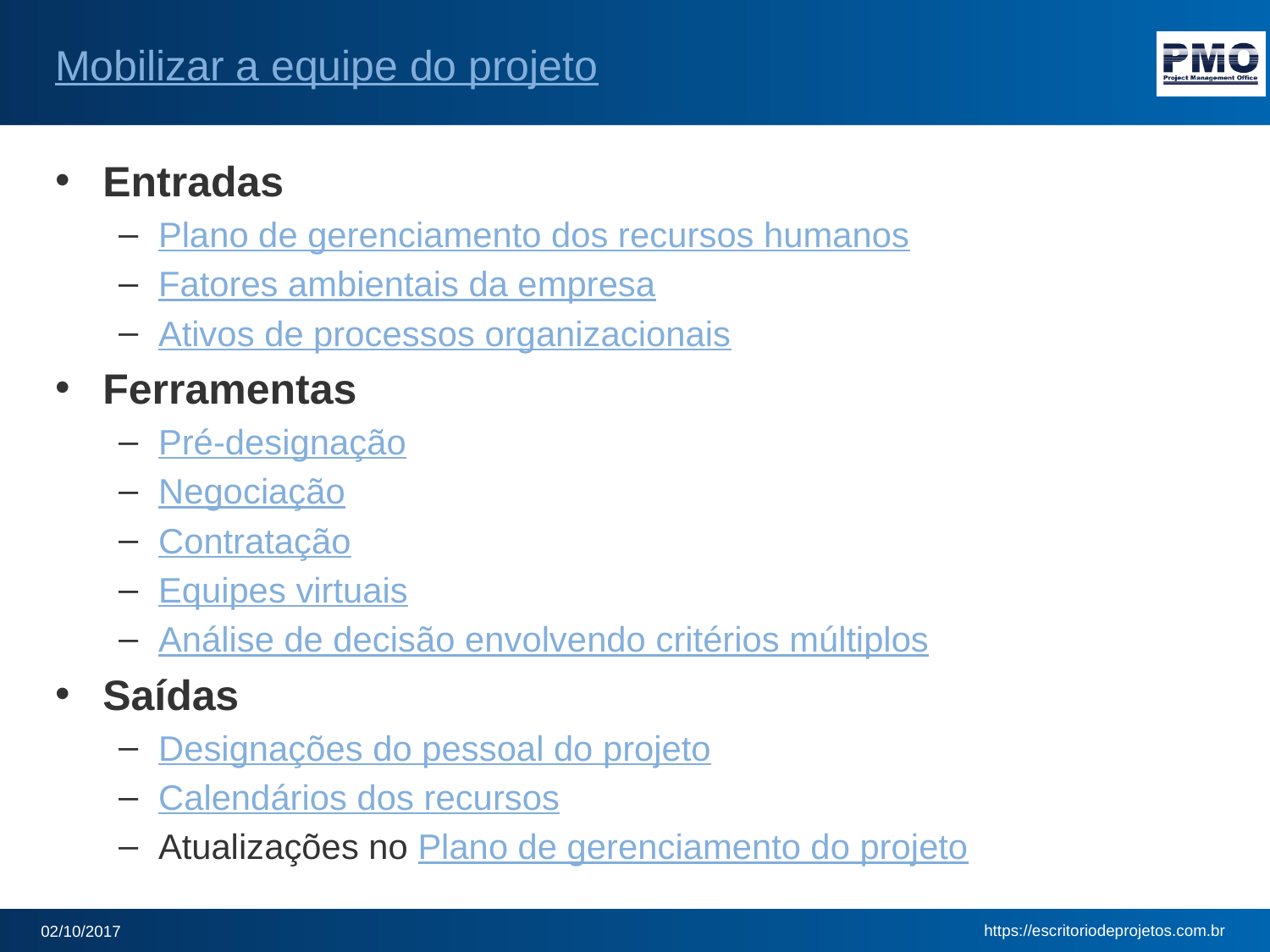

# Mobilizar a equipe do projeto
Entradas
Plano de gerenciamento dos recursos humanos
Fatores ambientais da empresa
Ativos de processos organizacionais
Ferramentas
Pré-designação
Negociação
Contratação
Equipes virtuais
Análise de decisão envolvendo critérios múltiplos
Saídas
Designações do pessoal do projeto
Calendários dos recursos
Atualizações no Plano de gerenciamento do projeto